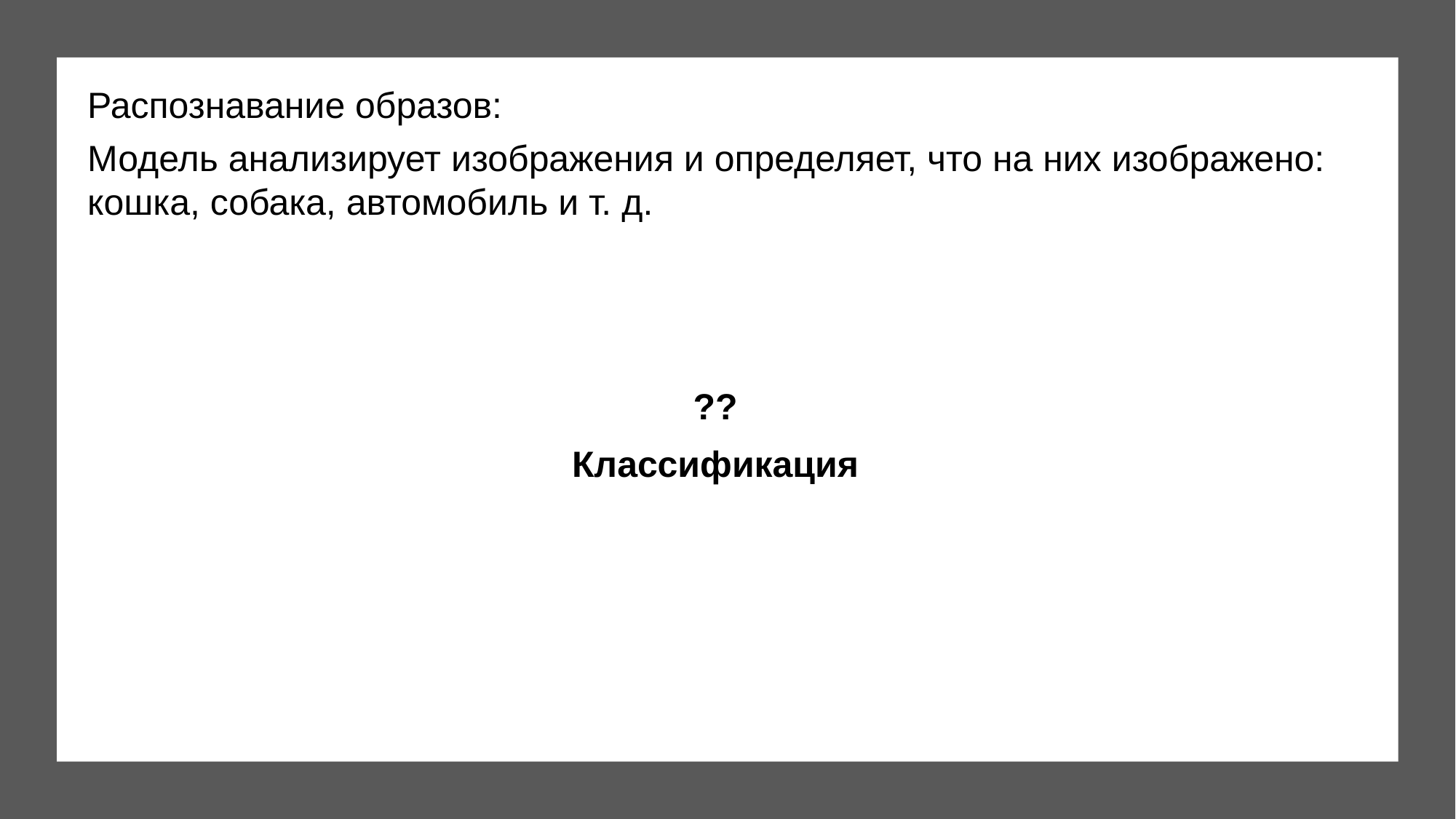

Распознавание образов:
Модель анализирует изображения и определяет, что на них изображено: кошка, собака, автомобиль и т. д.
??
Классификация